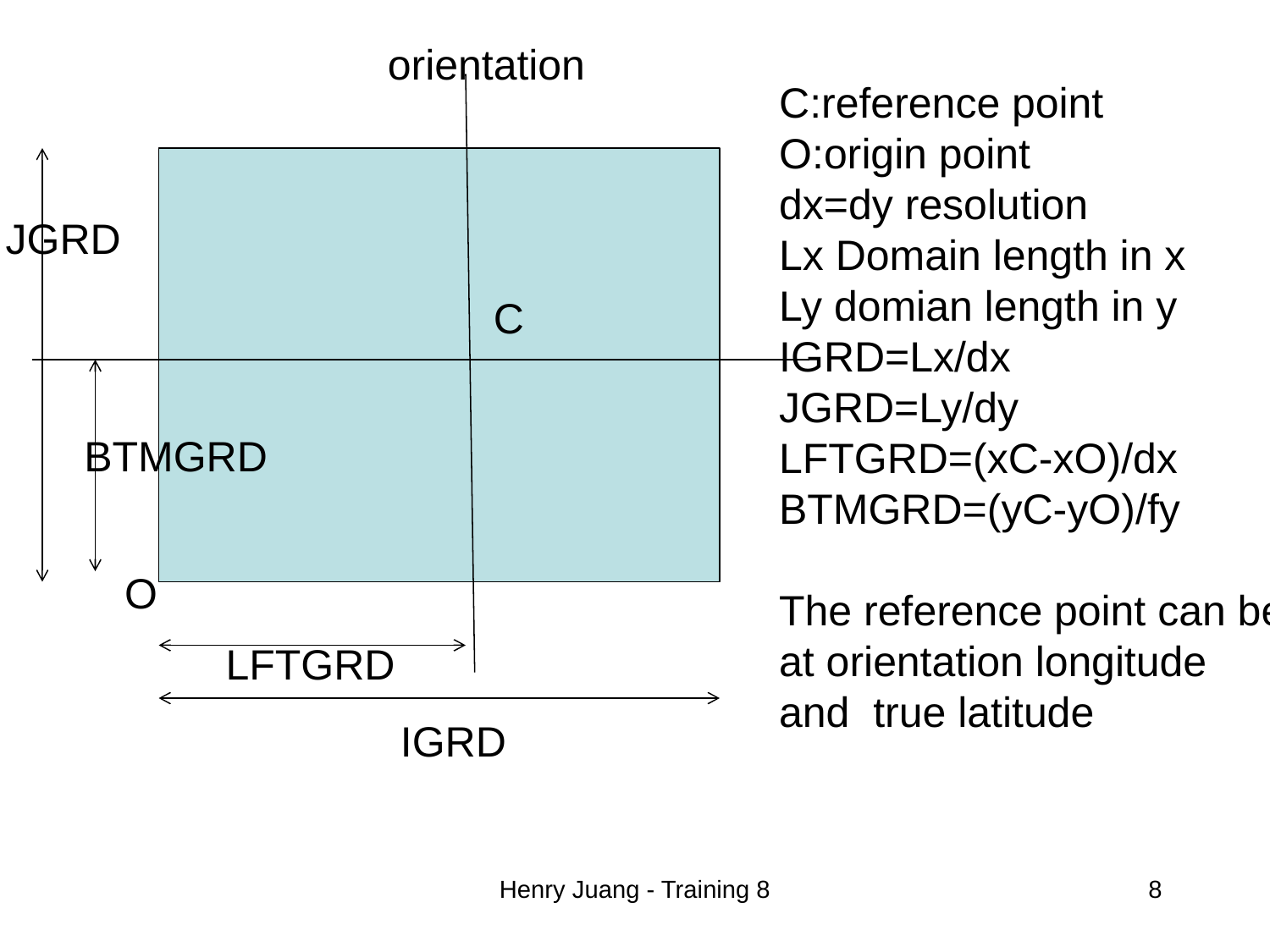

orientation
C:reference point
O:origin point
dx=dy resolution
Lx Domain length in x
Ly domian length in y
IGRD=Lx/dx
JGRD=Ly/dy
LFTGRD=(xC-xO)/dx
BTMGRD=(yC-yO)/fy

The reference point can be
at orientation longitude
and  true latitude

JGRD
C
BTMGRD
O
LFTGRD
IGRD
Henry Juang - Training 8
8